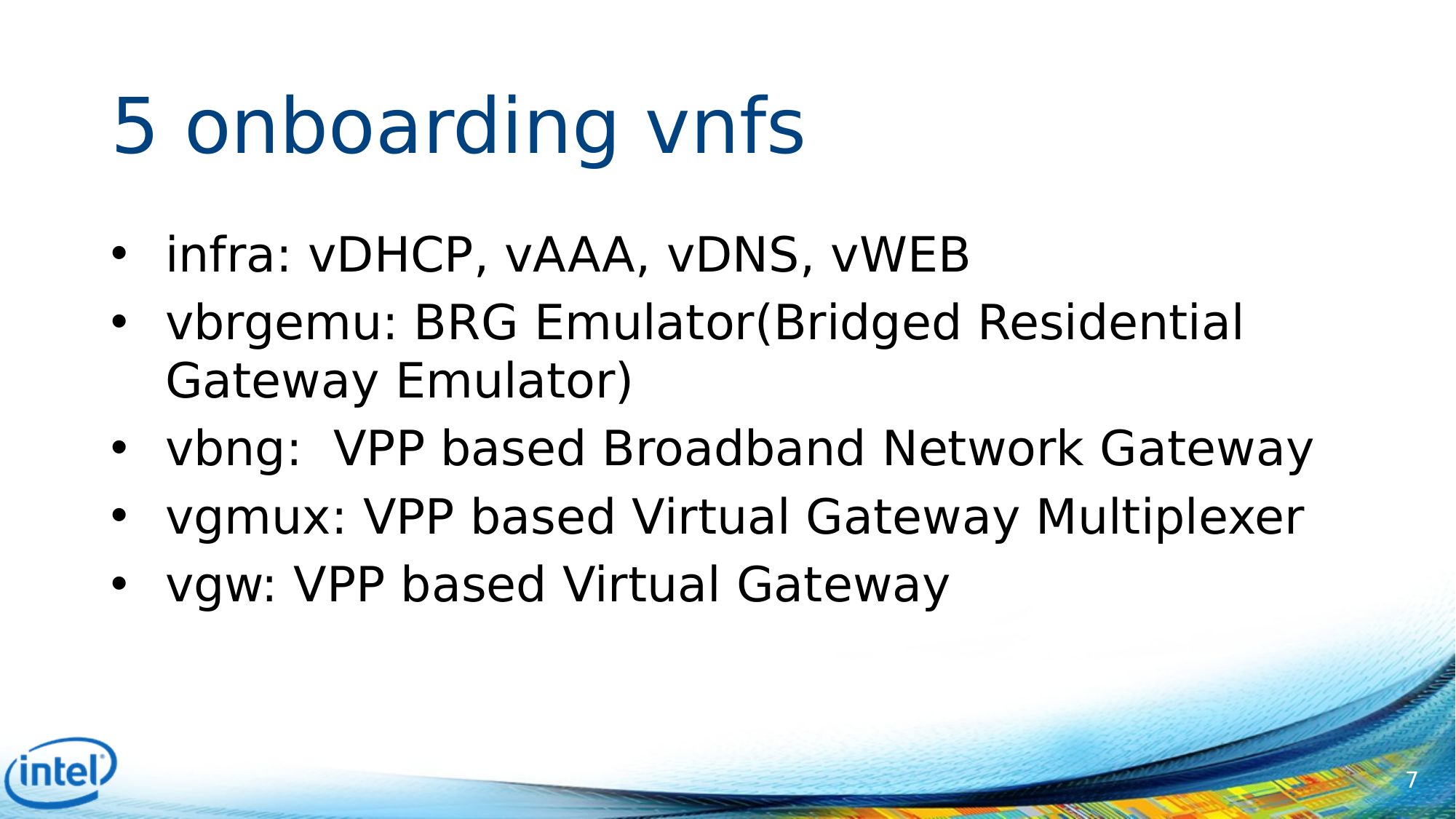

# 5 onboarding vnfs
infra: vDHCP, vAAA, vDNS, vWEB
vbrgemu: BRG Emulator(Bridged Residential Gateway Emulator)
vbng:  VPP based Broadband Network Gateway
vgmux: VPP based Virtual Gateway Multiplexer
vgw: VPP based Virtual Gateway
7